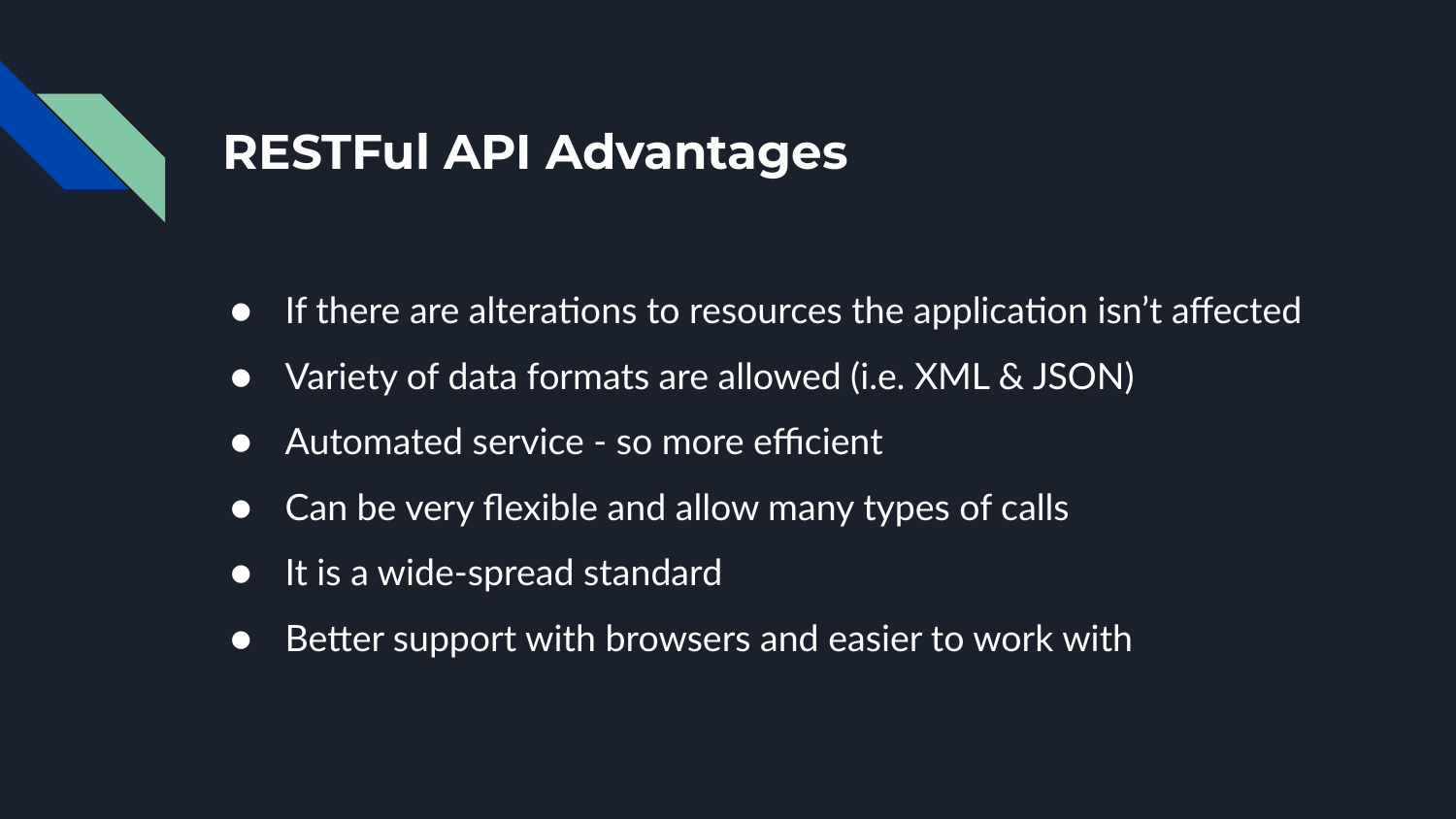

# RESTFul API Advantages
If there are alterations to resources the application isn’t affected
Variety of data formats are allowed (i.e. XML & JSON)
Automated service - so more efficient
Can be very flexible and allow many types of calls
It is a wide-spread standard
Better support with browsers and easier to work with